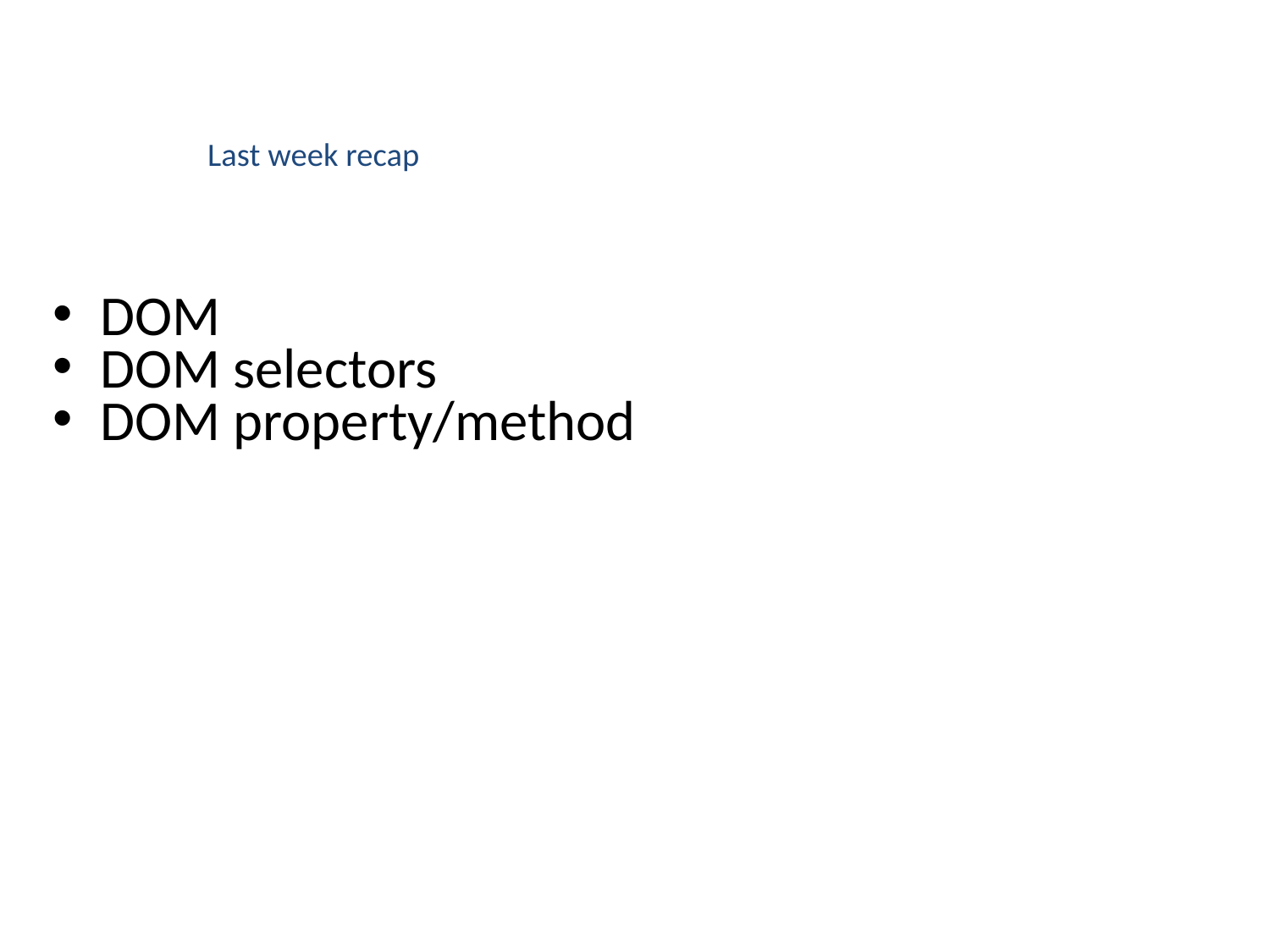

# Last week recap
DOM
DOM selectors
DOM property/method